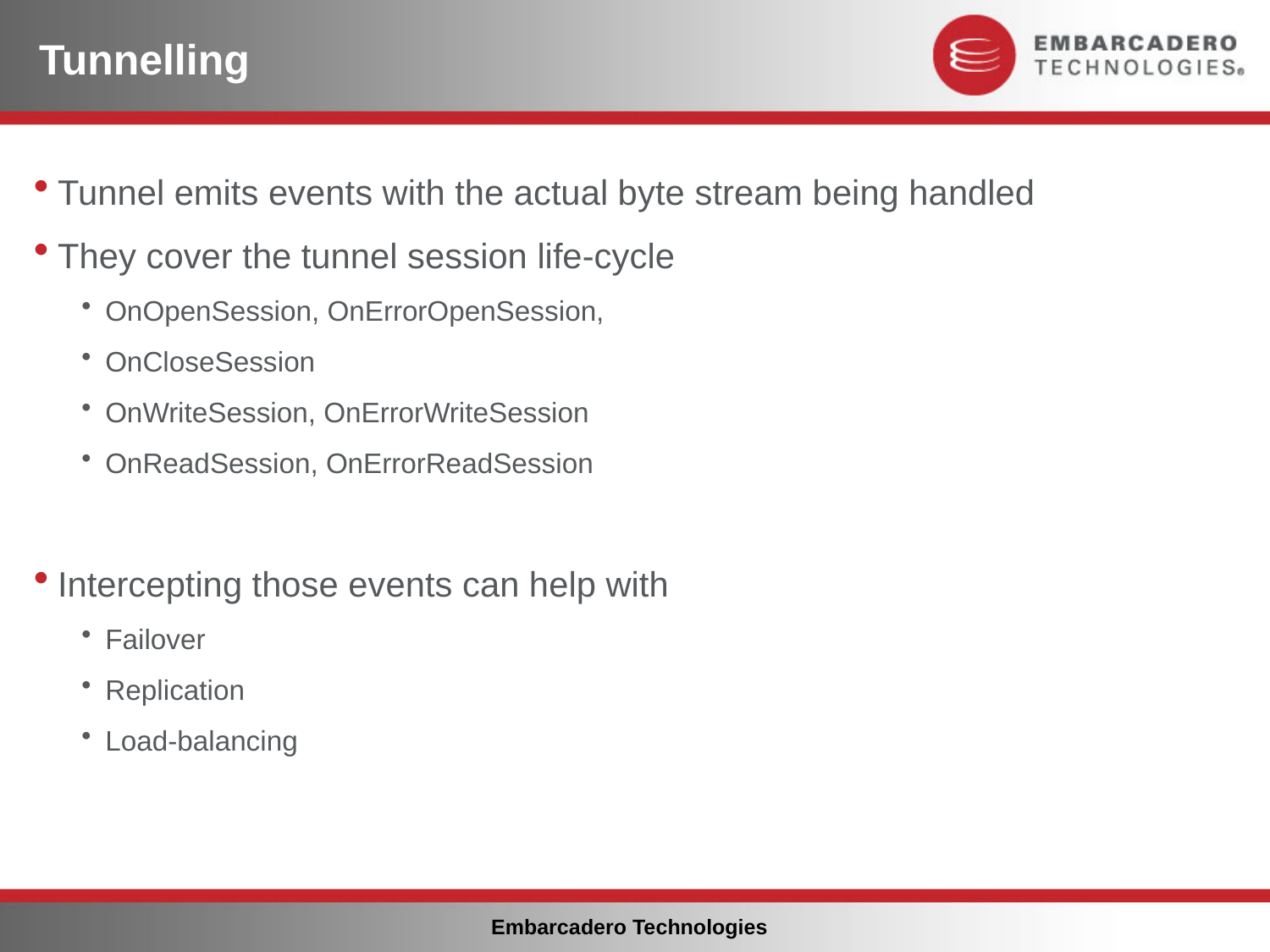

# Tunnelling
Tunnel emits events with the actual byte stream being handled
They cover the tunnel session life-cycle
OnOpenSession, OnErrorOpenSession,
OnCloseSession
OnWriteSession, OnErrorWriteSession
OnReadSession, OnErrorReadSession

Intercepting those events can help with
Failover
Replication
Load-balancing